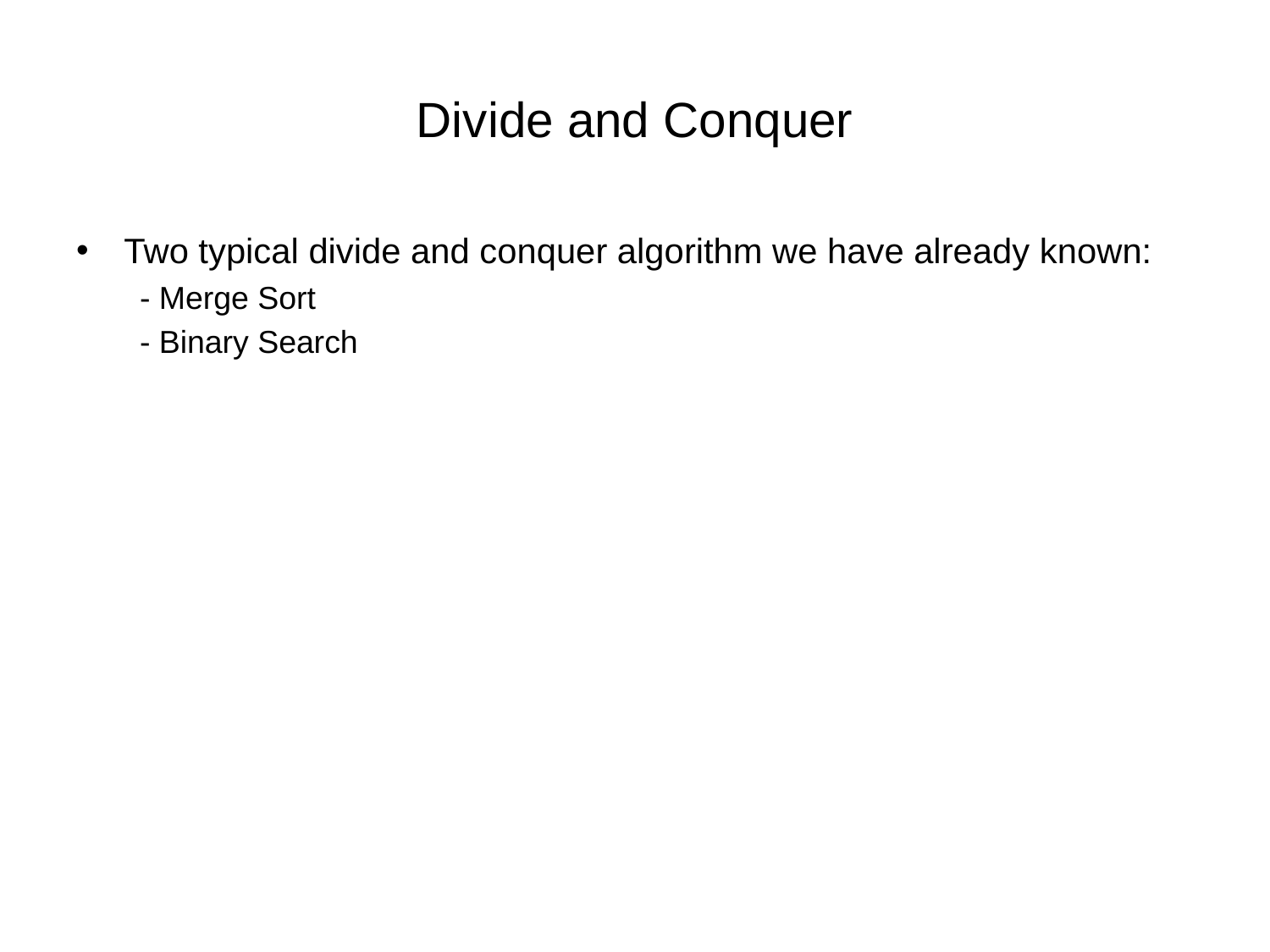

# Divide and Conquer
Two typical divide and conquer algorithm we have already known:
- Merge Sort
- Binary Search